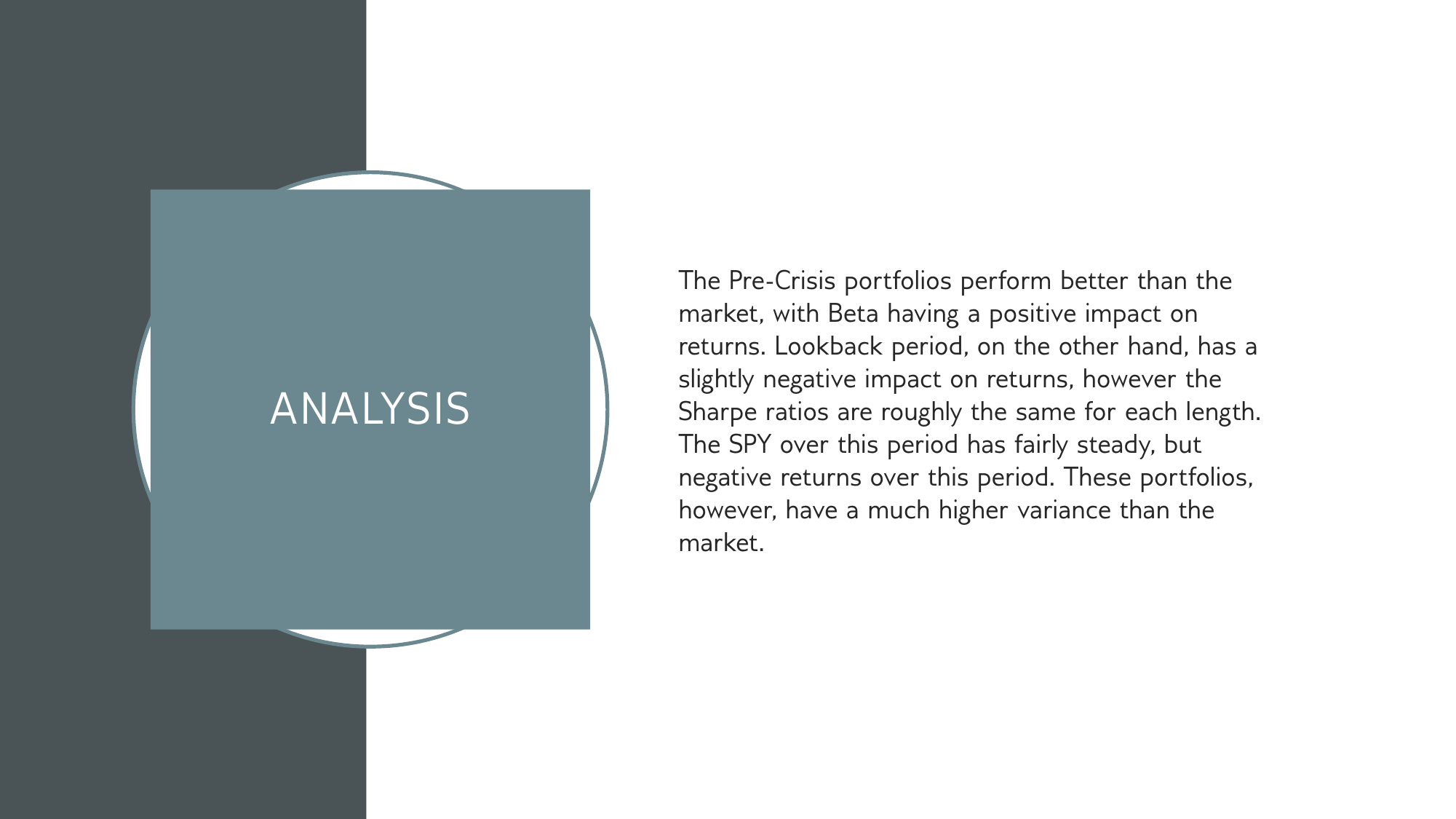

The Pre-Crisis portfolios perform better than the market, with Beta having a positive impact on returns. Lookback period, on the other hand, has a slightly negative impact on returns, however the Sharpe ratios are roughly the same for each length. The SPY over this period has fairly steady, but negative returns over this period. These portfolios, however, have a much higher variance than the market.

# analysis